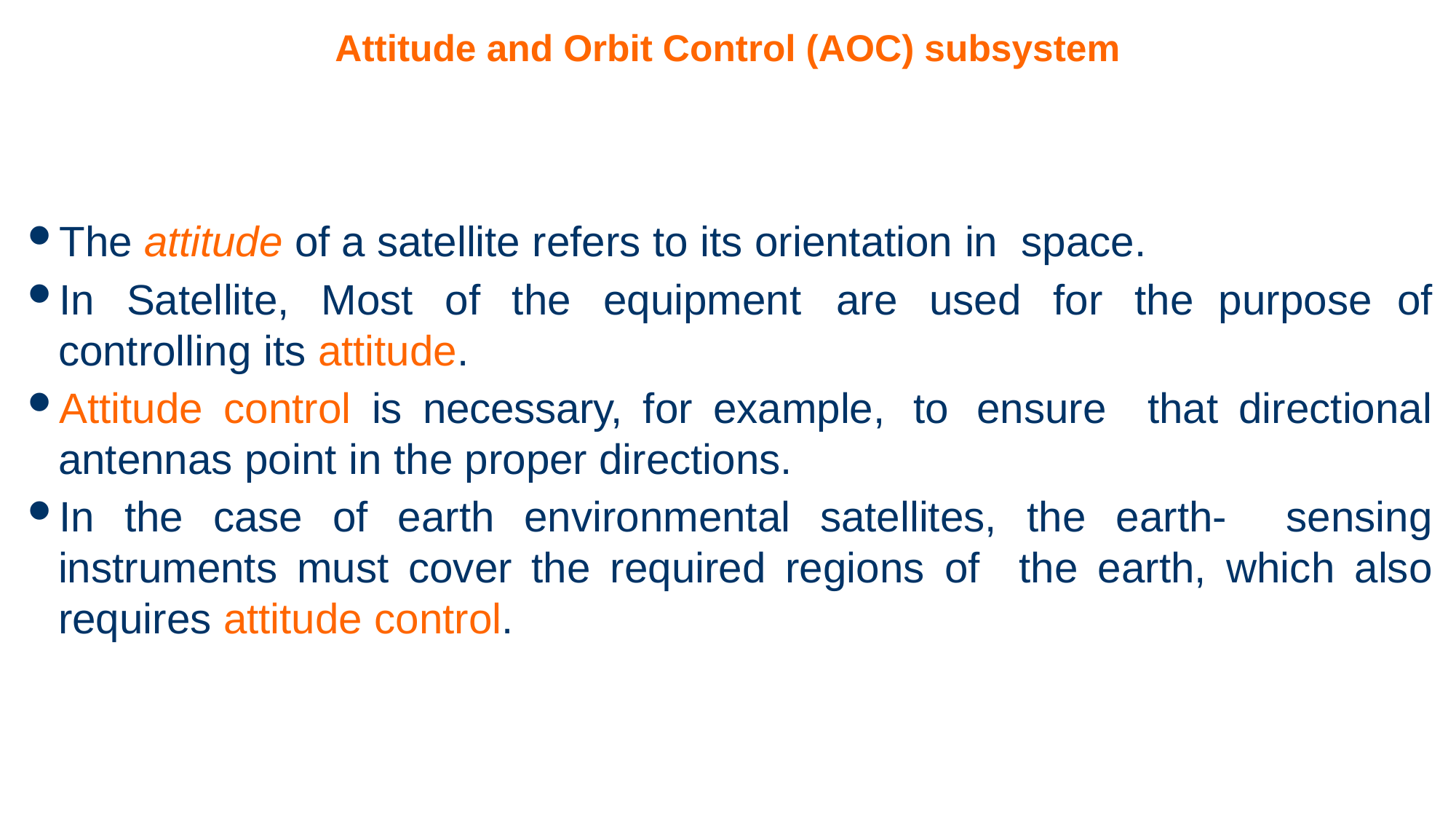

# Attitude and Orbit Control (AOC) subsystem
The attitude of a satellite refers to its orientation in  space.
In Satellite, Most of the equipment are used for the purpose of controlling its attitude.
Attitude control is necessary, for example, to ensure  that directional antennas point in the proper directions.
In the case of earth environmental satellites, the earth-  sensing instruments must cover the required regions of  the earth, which also requires attitude control.